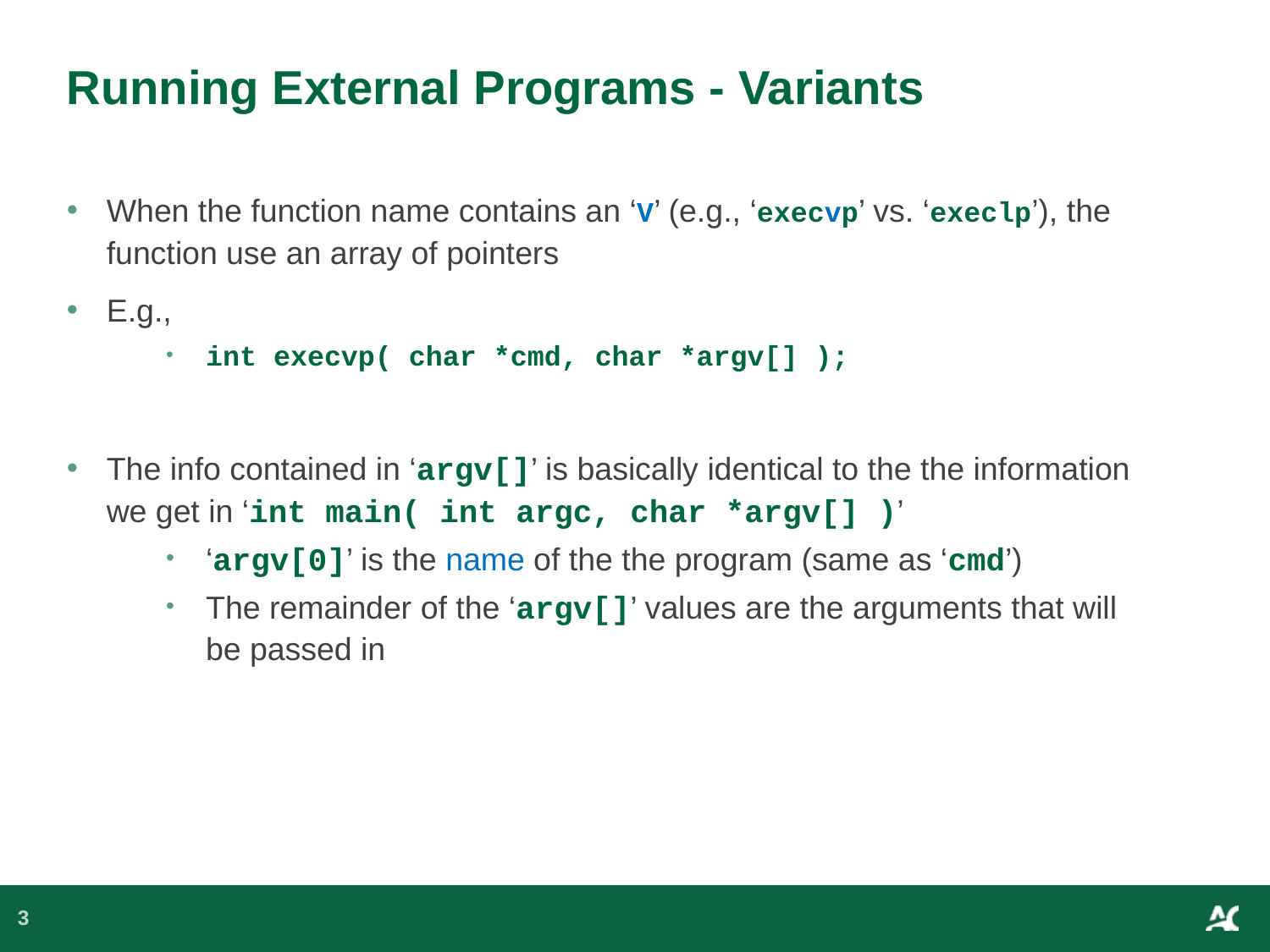

# Running External Programs - Variants
When the function name contains an ‘V’ (e.g., ‘execvp’ vs. ‘execlp’), the function use an array of pointers
E.g.,
int execvp( char *cmd, char *argv[] );

The info contained in ‘argv[]’ is basically identical to the the information we get in ‘int main( int argc, char *argv[] )’
‘argv[0]’ is the name of the the program (same as ‘cmd’)
The remainder of the ‘argv[]’ values are the arguments that will be passed in

3